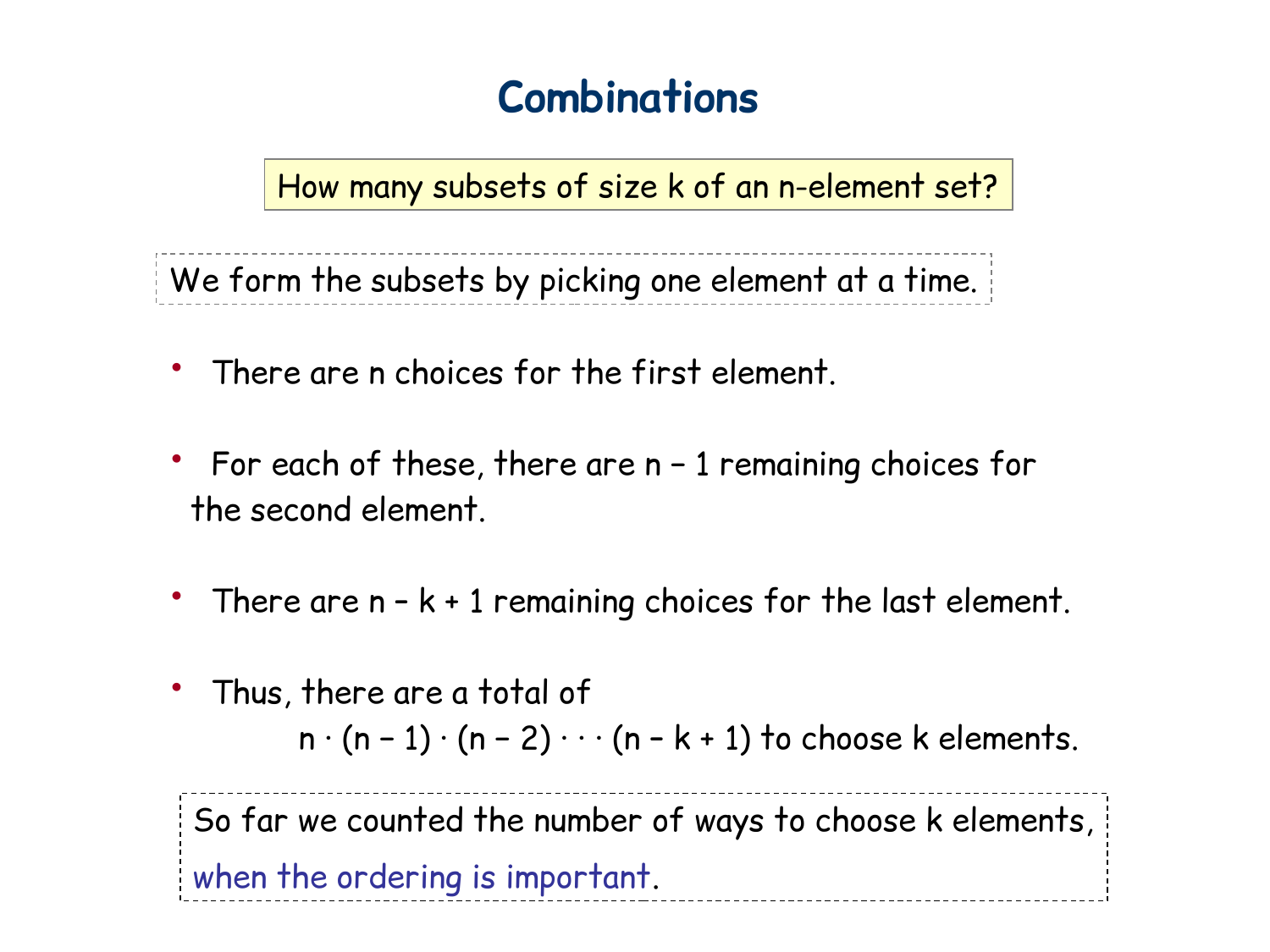

Combinations
How many subsets of size k of an n-element set?
We form the subsets by picking one element at a time.
 There are n choices for the first element.

 For each of these, there are n − 1 remaining choices for
  the second element.

 There are n – k + 1 remaining choices for the last element.

 Thus, there are a total of
	n · (n − 1) · (n − 2) · · · (n – k + 1) to choose k elements.
So far we counted the number of ways to choose k elements,
when the ordering is important.